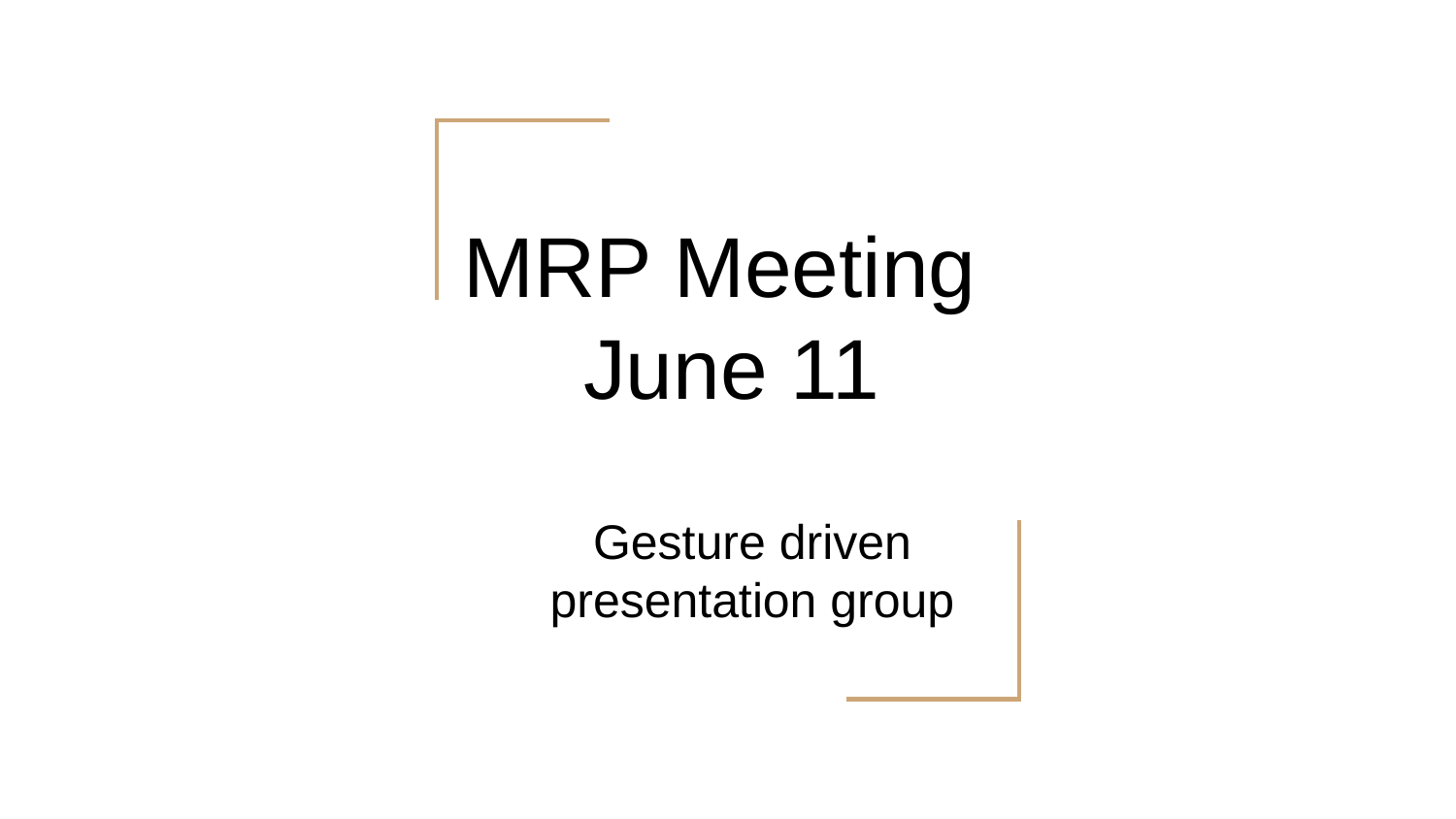

# MRP Meeting
June 11
Gesture driven presentation group